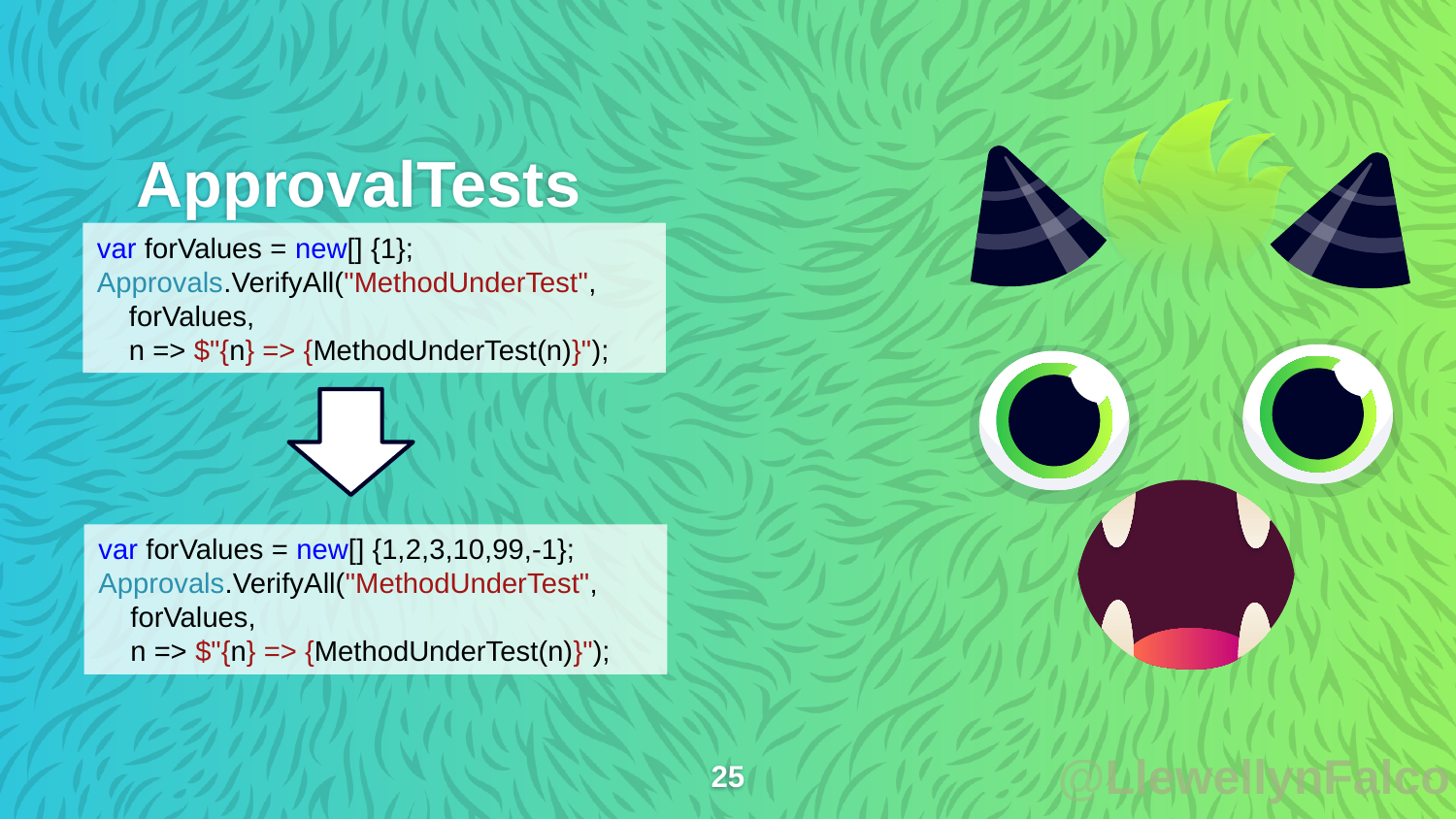

# ApprovalTests
var forValues = new[] {1};
Approvals.VerifyAll("MethodUnderTest",
    forValues,
    n => $"{n} => {MethodUnderTest(n)}");

var forValues = new[] {1,2,3,10,99,-1};
Approvals.VerifyAll("MethodUnderTest",
    forValues,
    n => $"{n} => {MethodUnderTest(n)}");
25